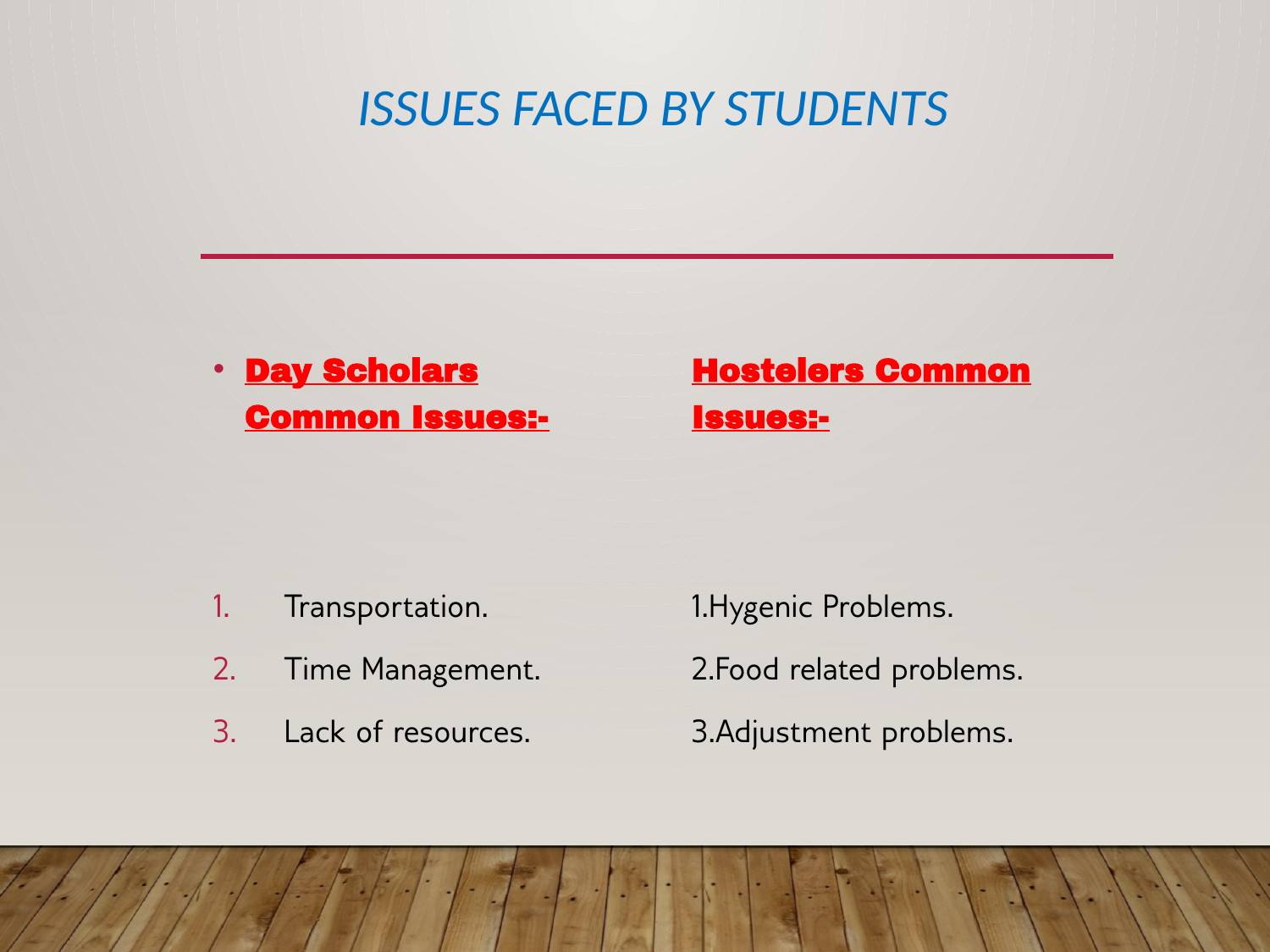

# ISSUES FACED BY STUDENTS

Day Scholars Common Issues:-

Transportation.
Time Management.
Lack of resources.

Hostelers Common Issues:-

1.Hygenic Problems.
2.Food related problems.
3.Adjustment problems.